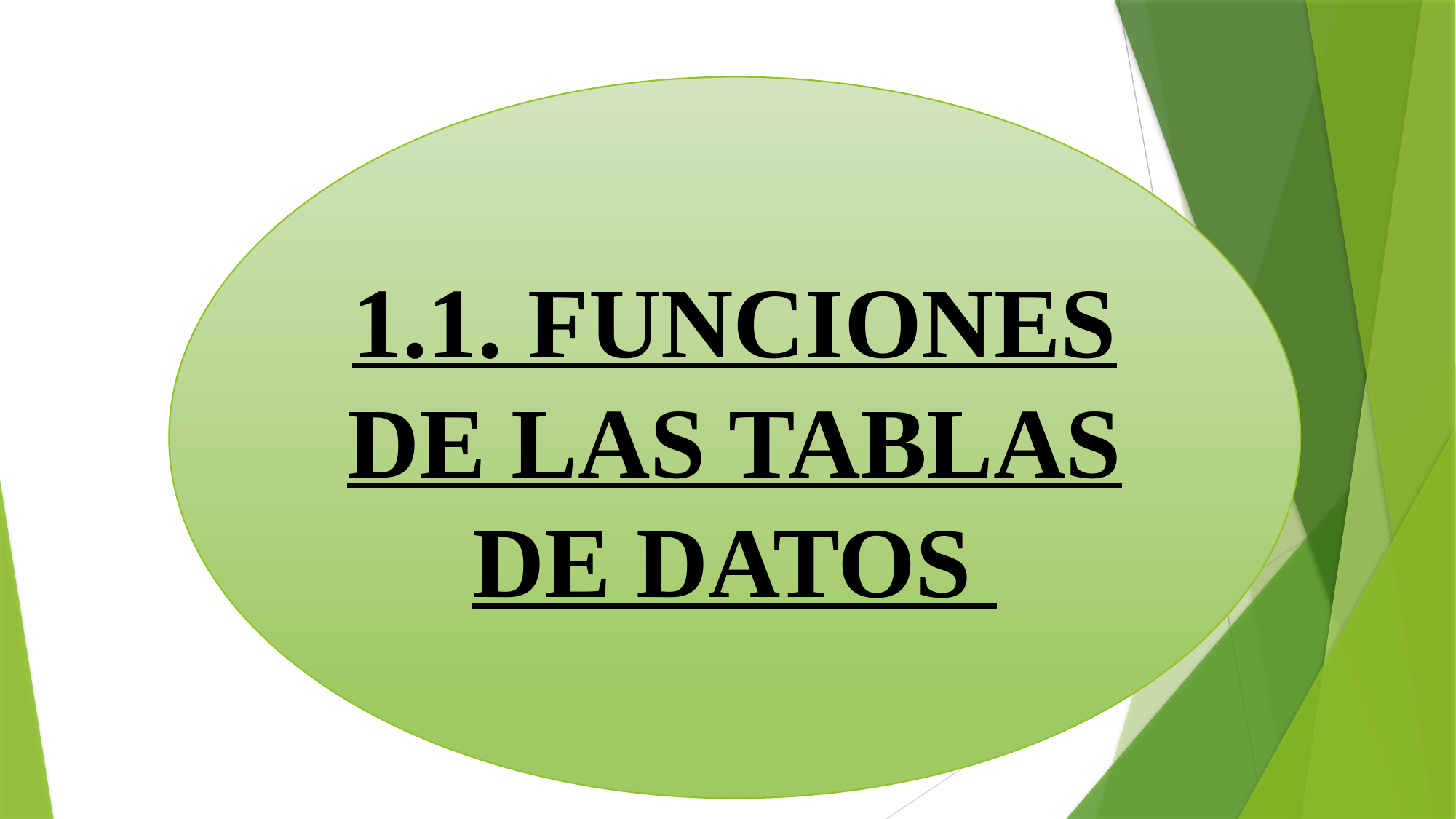

1.1. FUNCIONES DE LAS TABLAS DE DATOS